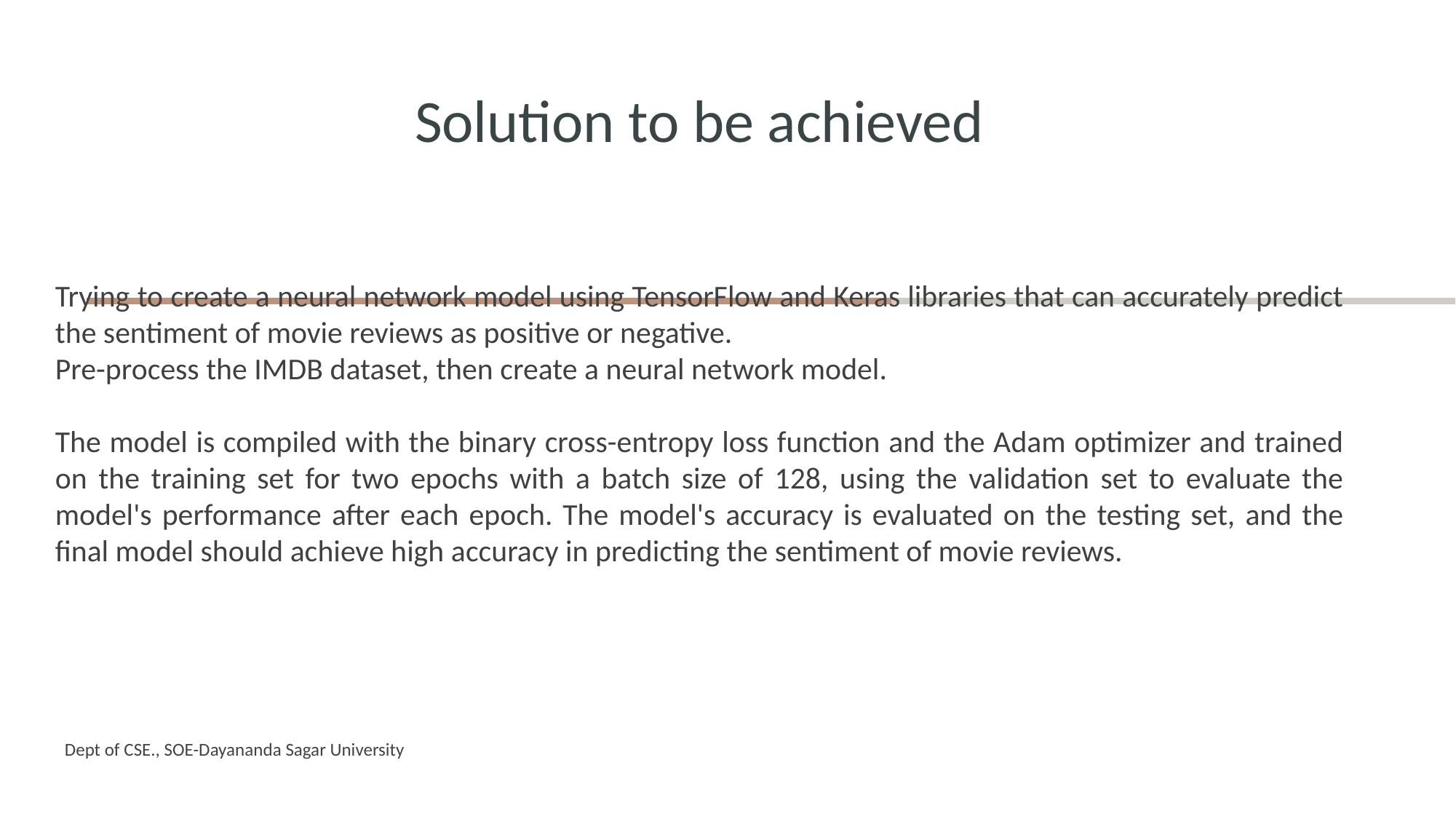

4
# Solution to be achieved
Trying to create a neural network model using TensorFlow and Keras libraries that can accurately predict the sentiment of movie reviews as positive or negative.
Pre-process the IMDB dataset, then create a neural network model.

The model is compiled with the binary cross-entropy loss function and the Adam optimizer and trained on the training set for two epochs with a batch size of 128, using the validation set to evaluate the model's performance after each epoch. The model's accuracy is evaluated on the testing set, and the final model should achieve high accuracy in predicting the sentiment of movie reviews.

Dept of CSE., SOE-Dayananda Sagar University